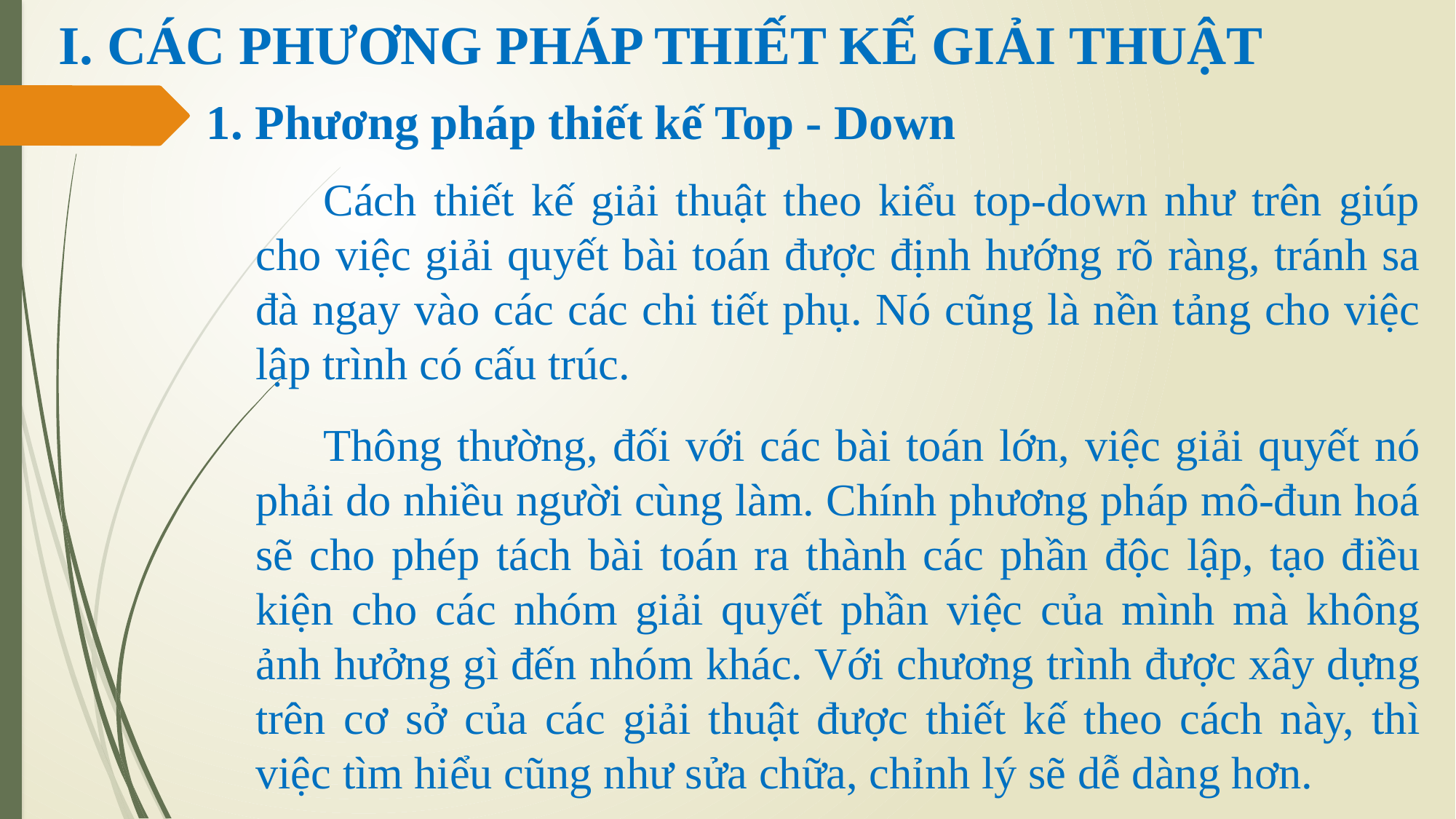

# I. CÁC PHƯƠNG PHÁP THIẾT KẾ GIẢI THUẬT
1. Phương pháp thiết kế Top - Down
Cách thiết kế giải thuật theo kiểu top-down như trên giúp cho việc giải quyết bài toán được định hướng rõ ràng, tránh sa đà ngay vào các các chi tiết phụ. Nó cũng là nền tảng cho việc lập trình có cấu trúc.
Thông thường, đối với các bài toán lớn, việc giải quyết nó phải do nhiều người cùng làm. Chính phương pháp mô-đun hoá sẽ cho phép tách bài toán ra thành các phần độc lập, tạo điều kiện cho các nhóm giải quyết phần việc của mình mà không ảnh hưởng gì đến nhóm khác. Với chương trình được xây dựng trên cơ sở của các giải thuật được thiết kế theo cách này, thì việc tìm hiểu cũng như sửa chữa, chỉnh lý sẽ dễ dàng hơn.